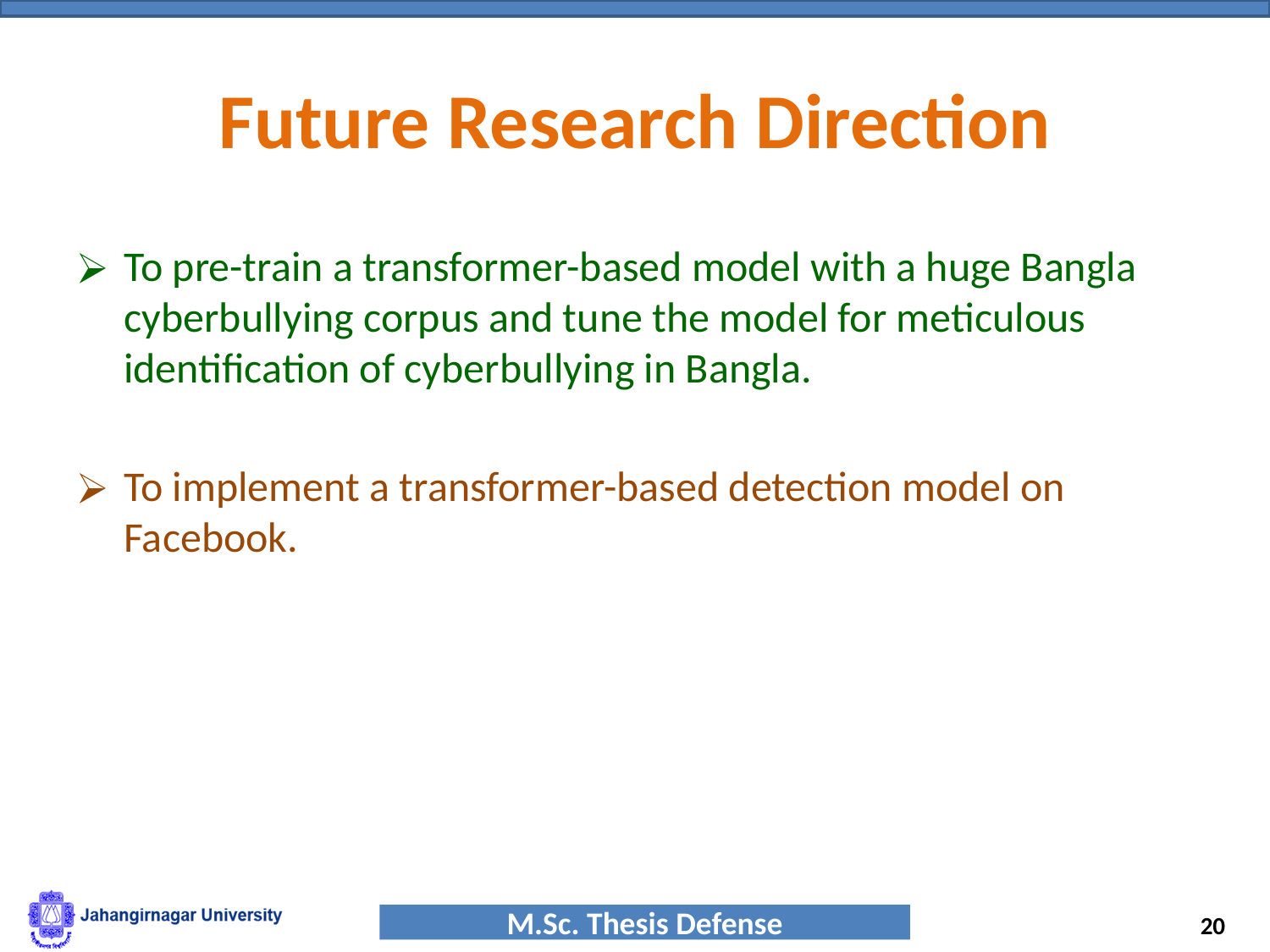

# Future Research Direction
To pre-train a transformer-based model with a huge Bangla cyberbullying corpus and tune the model for meticulous identification of cyberbullying in Bangla.

To implement a transformer-based detection model on Facebook.
20